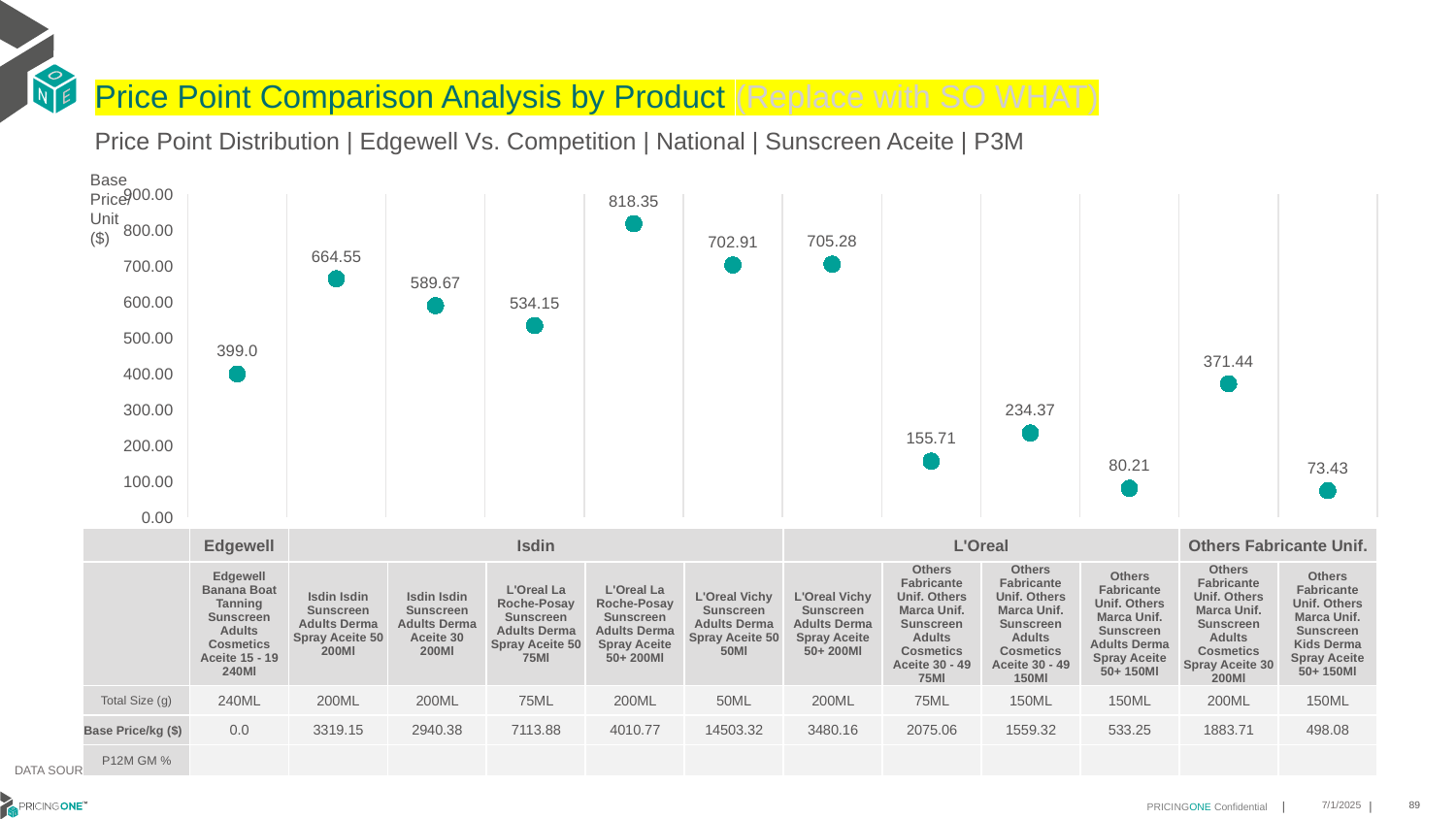

# Price Point Comparison Analysis by Product (Replace with SO WHAT)
Price Point Distribution | Edgewell Vs. Competition | National | Sunscreen Aceite | P3M
Base Price/Unit ($)

### Chart

| Category | Base Price/Unit |
|---|---|
| Edgewell Banana Boat Tanning Sunscreen Adults Cosmetics Aceite 15 - 19 240Ml | 399.0 |
| Isdin Isdin Sunscreen Adults Derma Spray Aceite 50 200Ml | 664.55 |
| Isdin Isdin Sunscreen Adults Derma Aceite 30 200Ml | 589.67 |
| L'Oreal La Roche-Posay Sunscreen Adults Derma Spray Aceite 50 75Ml | 534.15 |
| L'Oreal La Roche-Posay Sunscreen Adults Derma Spray Aceite 50+ 200Ml | 818.35 |
| L'Oreal Vichy Sunscreen Adults Derma Spray Aceite 50 50Ml | 702.91 |
| L'Oreal Vichy Sunscreen Adults Derma Spray Aceite 50+ 200Ml | 705.28 |
| Others Fabricante Unif. Others Marca Unif. Sunscreen Adults Cosmetics Aceite 30 - 49 75Ml | 155.71 |
| Others Fabricante Unif. Others Marca Unif. Sunscreen Adults Cosmetics Aceite 30 - 49 150Ml | 234.37 |
| Others Fabricante Unif. Others Marca Unif. Sunscreen Adults Derma Spray Aceite 50+ 150Ml | 80.21 |
| Others Fabricante Unif. Others Marca Unif. Sunscreen Adults Cosmetics Spray Aceite 30 200Ml | 371.44 |
| Others Fabricante Unif. Others Marca Unif. Sunscreen Kids Derma Spray Aceite 50+ 150Ml | 73.43 |
|  | Edgewell | Isdin | Isdin | L'Oreal | L'Oreal | L'Oreal | L'Oreal | Others Fabricante Unif. | Others Fabricante Unif. | Others Fabricante Unif. | Others Fabricante Unif. | Others Fabricante Unif. |
| --- | --- | --- | --- | --- | --- | --- | --- | --- | --- | --- | --- | --- |
|  | Edgewell Banana Boat Tanning Sunscreen Adults Cosmetics Aceite 15 - 19 240Ml | Isdin Isdin Sunscreen Adults Derma Spray Aceite 50 200Ml | Isdin Isdin Sunscreen Adults Derma Aceite 30 200Ml | L'Oreal La Roche-Posay Sunscreen Adults Derma Spray Aceite 50 75Ml | L'Oreal La Roche-Posay Sunscreen Adults Derma Spray Aceite 50+ 200Ml | L'Oreal Vichy Sunscreen Adults Derma Spray Aceite 50 50Ml | L'Oreal Vichy Sunscreen Adults Derma Spray Aceite 50+ 200Ml | Others Fabricante Unif. Others Marca Unif. Sunscreen Adults Cosmetics Aceite 30 - 49 75Ml | Others Fabricante Unif. Others Marca Unif. Sunscreen Adults Cosmetics Aceite 30 - 49 150Ml | Others Fabricante Unif. Others Marca Unif. Sunscreen Adults Derma Spray Aceite 50+ 150Ml | Others Fabricante Unif. Others Marca Unif. Sunscreen Adults Cosmetics Spray Aceite 30 200Ml | Others Fabricante Unif. Others Marca Unif. Sunscreen Kids Derma Spray Aceite 50+ 150Ml |
| Total Size (g) | 240ML | 200ML | 200ML | 75ML | 200ML | 50ML | 200ML | 75ML | 150ML | 150ML | 200ML | 150ML |
| Base Price/kg ($) | 0.0 | 3319.15 | 2940.38 | 7113.88 | 4010.77 | 14503.32 | 3480.16 | 2075.06 | 1559.32 | 533.25 | 1883.71 | 498.08 |
| P12M GM % |  |  |  |  |  |  |  |  |  |  |  |  |
DATA SOURCE: Trade Panel/Retailer Data | April  2025

7/1/2025
89